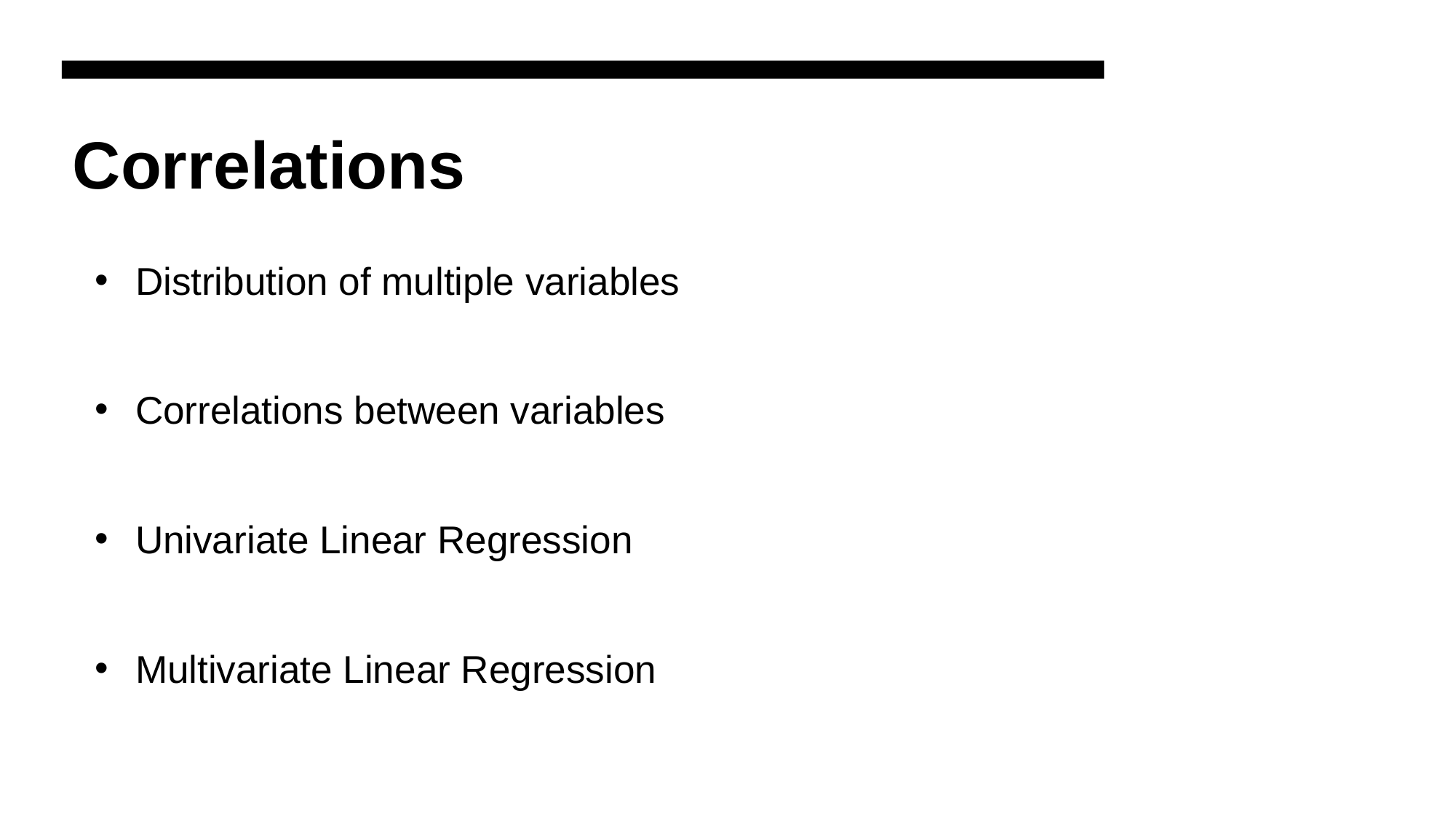

# Correlations
Distribution of multiple variables

Correlations between variables

Univariate Linear Regression

Multivariate Linear Regression